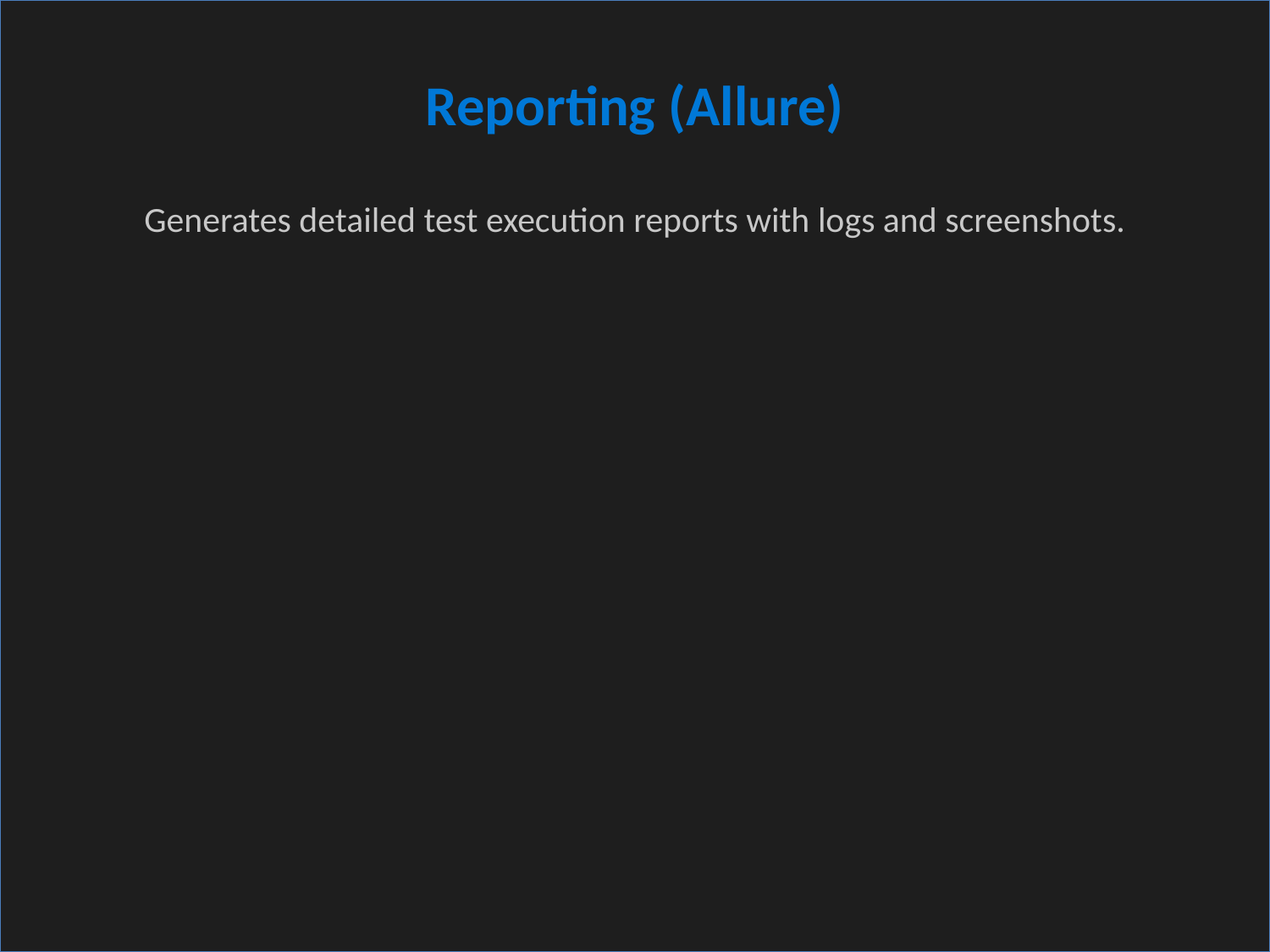

#
Reporting (Allure)
Generates detailed test execution reports with logs and screenshots.